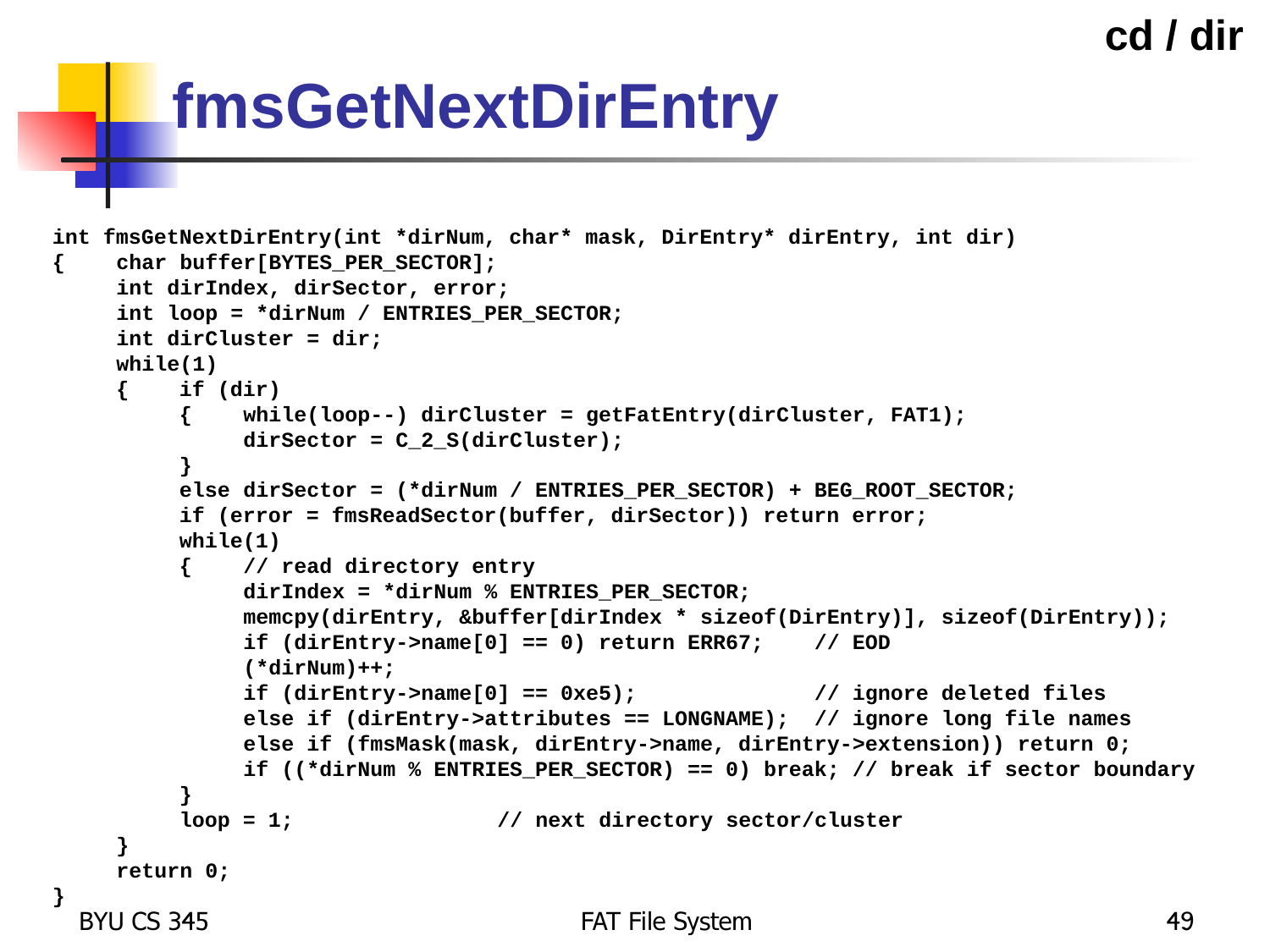

fmsGetNextDirEntry
cd / dir
int fmsGetNextDirEntry(int *dirNum, char* mask, DirEntry* dirEntry, int dir)
{	char buffer[BYTES_PER_SECTOR];
	int dirIndex, dirSector, error;
	int loop = *dirNum / ENTRIES_PER_SECTOR;
	int dirCluster = dir;
	while(1)
	{	if (dir)
		{	while(loop--) dirCluster = getFatEntry(dirCluster, FAT1);
			dirSector = C_2_S(dirCluster);
      	}
		else	dirSector = (*dirNum / ENTRIES_PER_SECTOR) + BEG_ROOT_SECTOR;
		if (error = fmsReadSector(buffer, dirSector)) return error;
		while(1)
		{	// read directory entry
			dirIndex = *dirNum % ENTRIES_PER_SECTOR;
			memcpy(dirEntry, &buffer[dirIndex * sizeof(DirEntry)], sizeof(DirEntry));
			if (dirEntry->name[0] == 0) return ERR67;	// EOD
			(*dirNum)++;
			if (dirEntry->name[0] == 0xe5);		// ignore deleted files
			else if (dirEntry->attributes == LONGNAME);	// ignore long file names
			else if (fmsMask(mask, dirEntry->name, dirEntry->extension)) return 0;
			if ((*dirNum % ENTRIES_PER_SECTOR) == 0) break; // break if sector boundary
		}
		loop = 1;				// next directory sector/cluster
	}
	return 0;
}
BYU CS 345
FAT File System
49